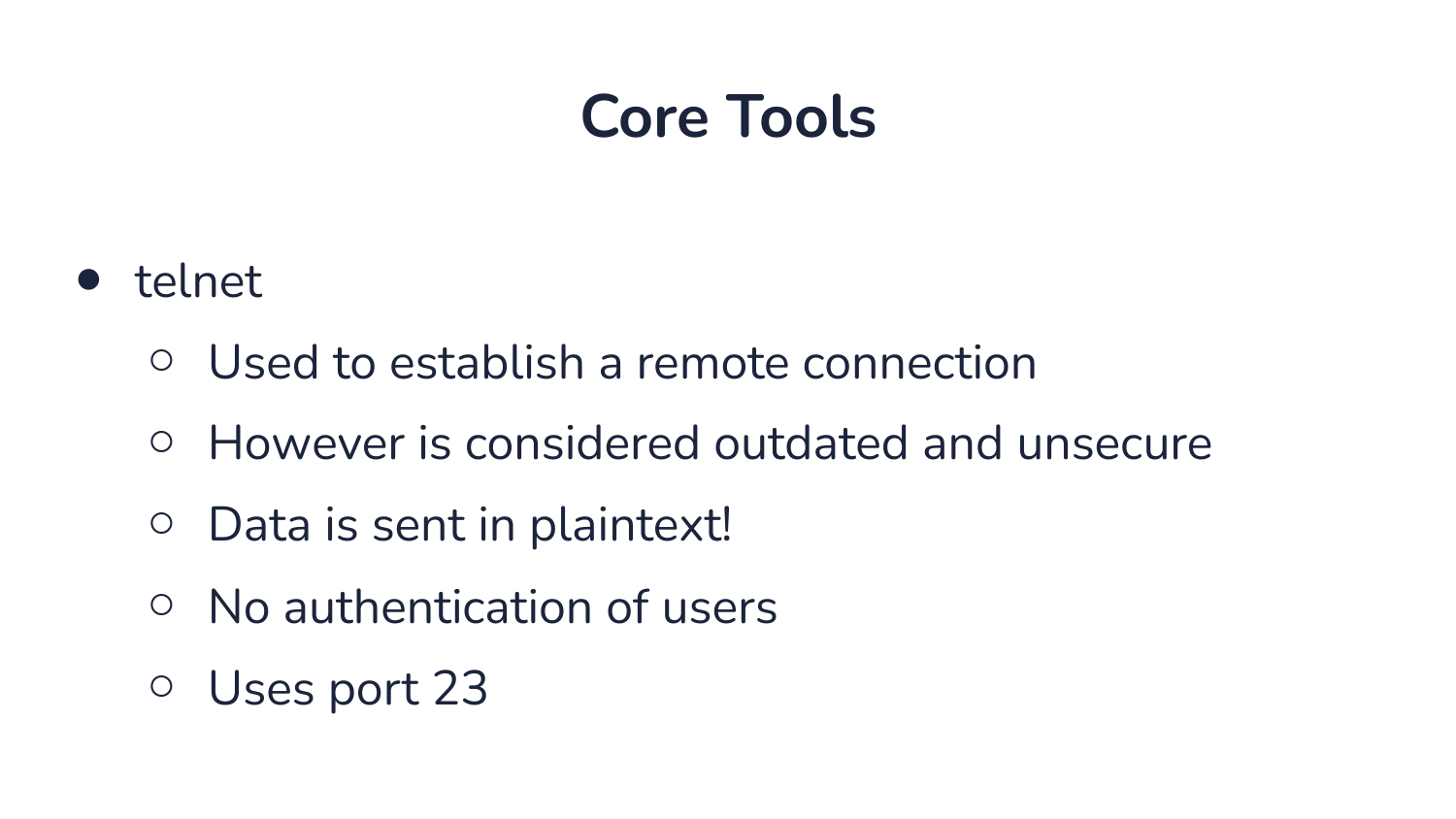

Core Tools
telnet
Used to establish a remote connection
However is considered outdated and unsecure
Data is sent in plaintext!
No authentication of users
Uses port 23